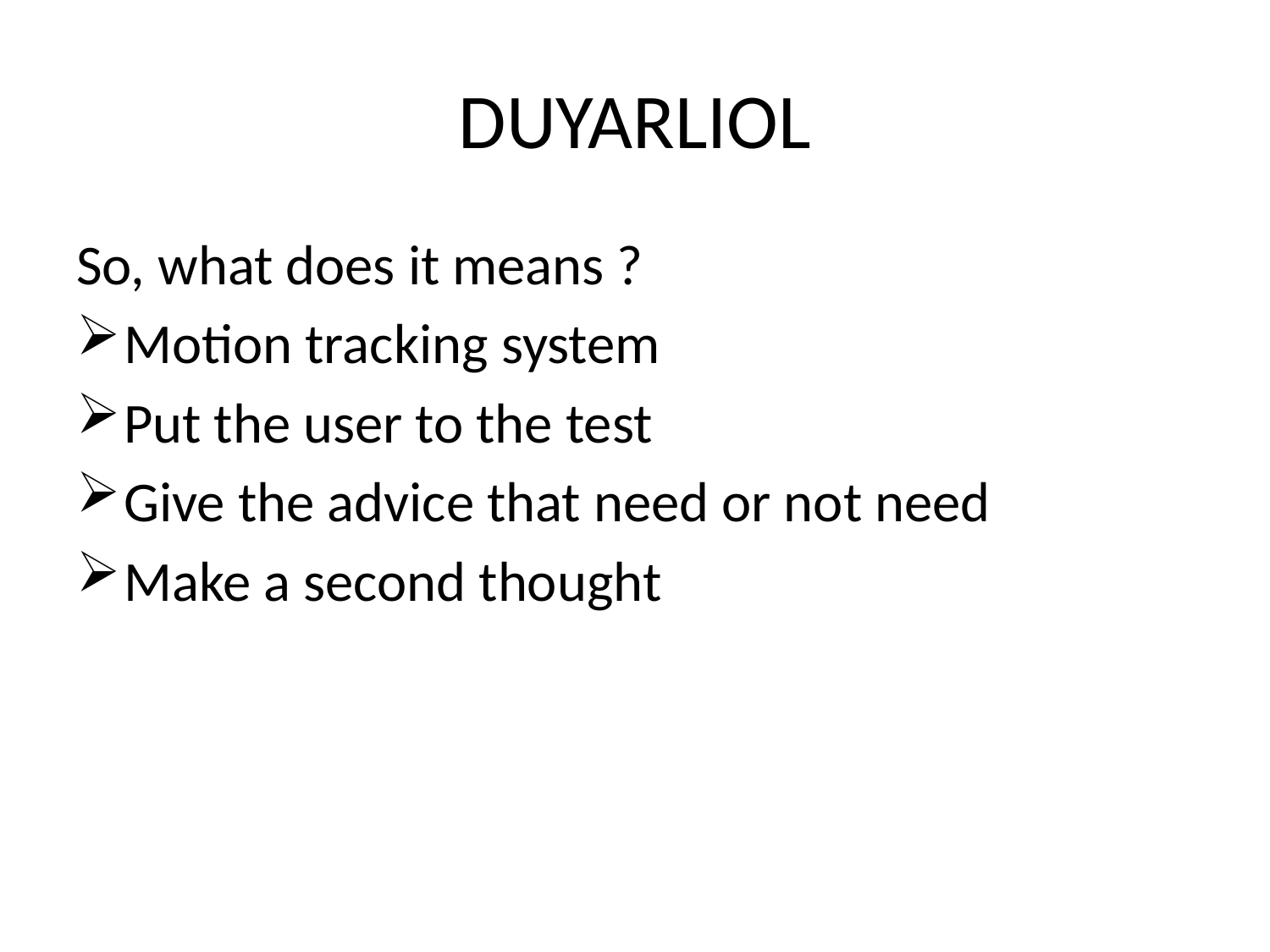

# DUYARLIOL
So, what does it means ?
Motion tracking system
Put the user to the test
Give the advice that need or not need
Make a second thought